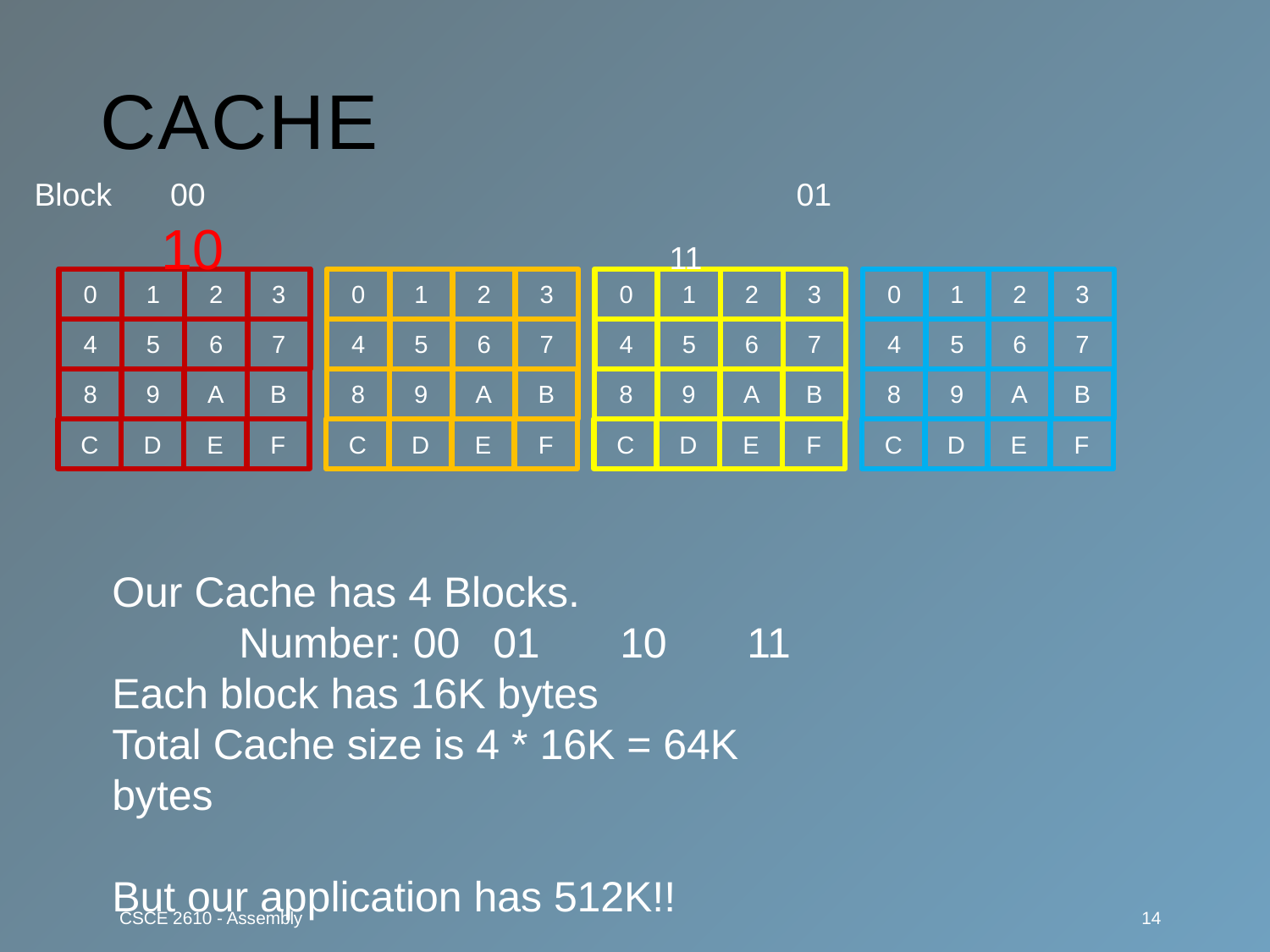

# Cache
Block	 00					01			10				11
0
1
2
3
4
5
6
7
8
9
A
B
C
D
E
F
0
1
2
3
4
5
6
7
8
9
A
B
C
D
E
F
0
1
2
3
4
5
6
7
8
9
A
B
C
D
E
F
0
1
2
3
4
5
6
7
8
9
A
B
C
D
E
F
Our Cache has 4 Blocks.
	Number: 00	01	10	11
Each block has 16K bytes
Total Cache size is 4 * 16K = 64K bytes

But our application has 512K!!
CSCE 2610 - Assembly
14